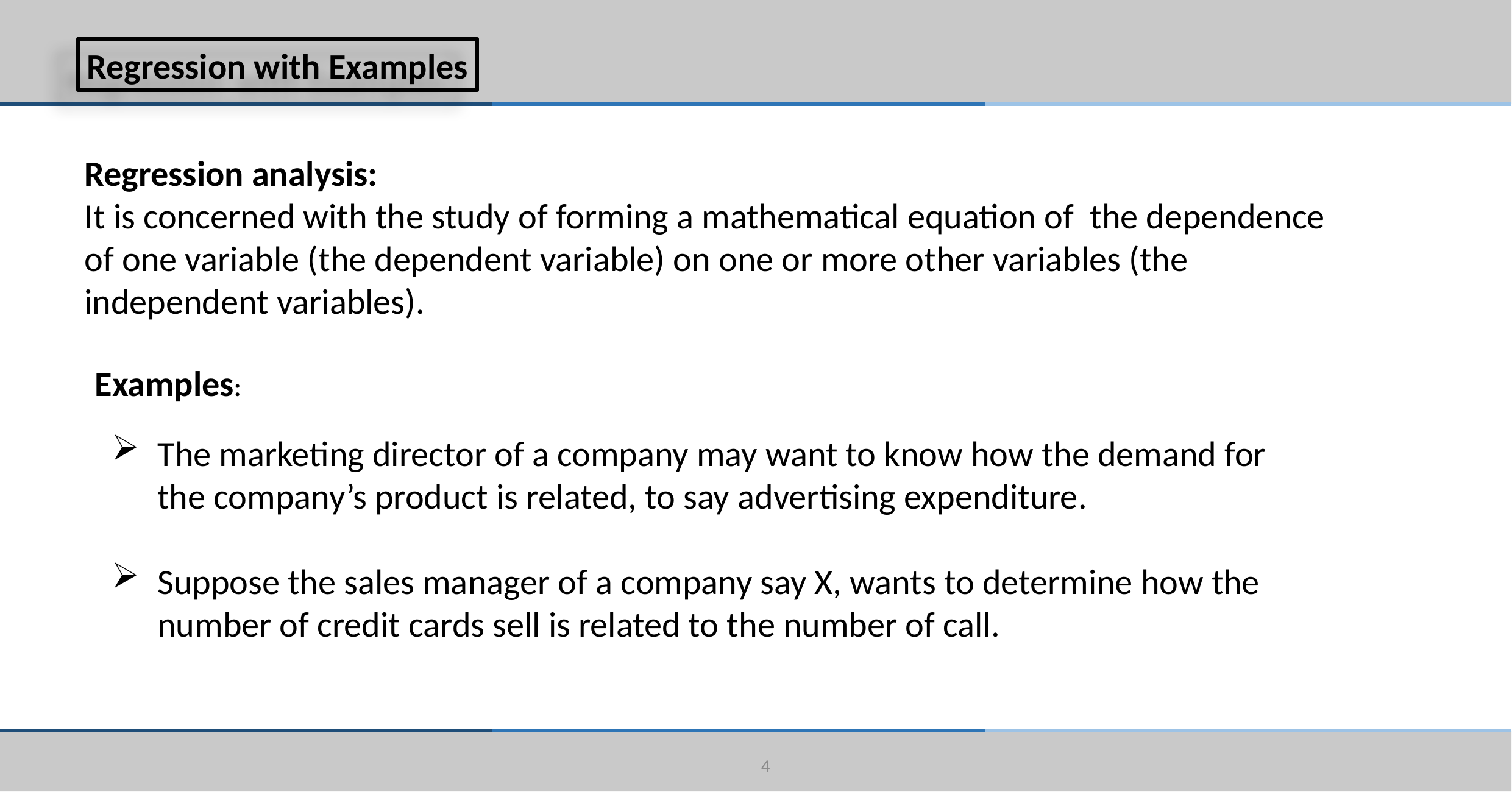

Regression with Examples
Regression analysis:
It is concerned with the study of forming a mathematical equation of  the dependence of one variable (the dependent variable) on one or more other variables (the independent variables).
Examples:
The marketing director of a company may want to know how the demand for the company’s product is related, to say advertising expenditure.

Suppose the sales manager of a company say X, wants to determine how the number of credit cards sell is related to the number of call.
4